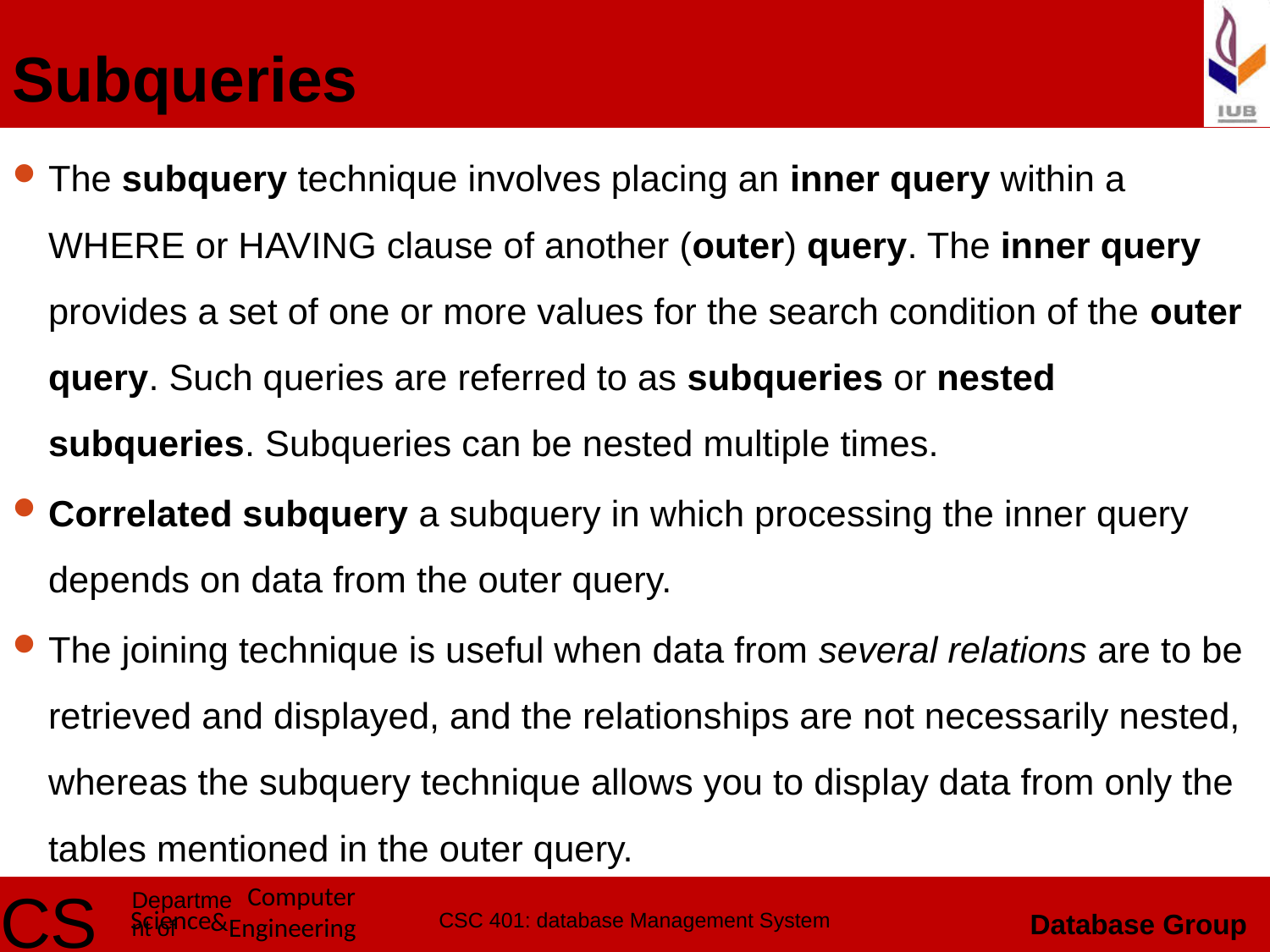

# Subqueries
The subquery technique involves placing an inner query within a WHERE or HAVING clause of another (outer) query. The inner query provides a set of one or more values for the search condition of the outer query. Such queries are referred to as subqueries or nested subqueries. Subqueries can be nested multiple times.
Correlated subquery a subquery in which processing the inner query depends on data from the outer query.
The joining technique is useful when data from several relations are to be retrieved and displayed, and the relationships are not necessarily nested, whereas the subquery technique allows you to display data from only the tables mentioned in the outer query.
CSC 401: database Management System